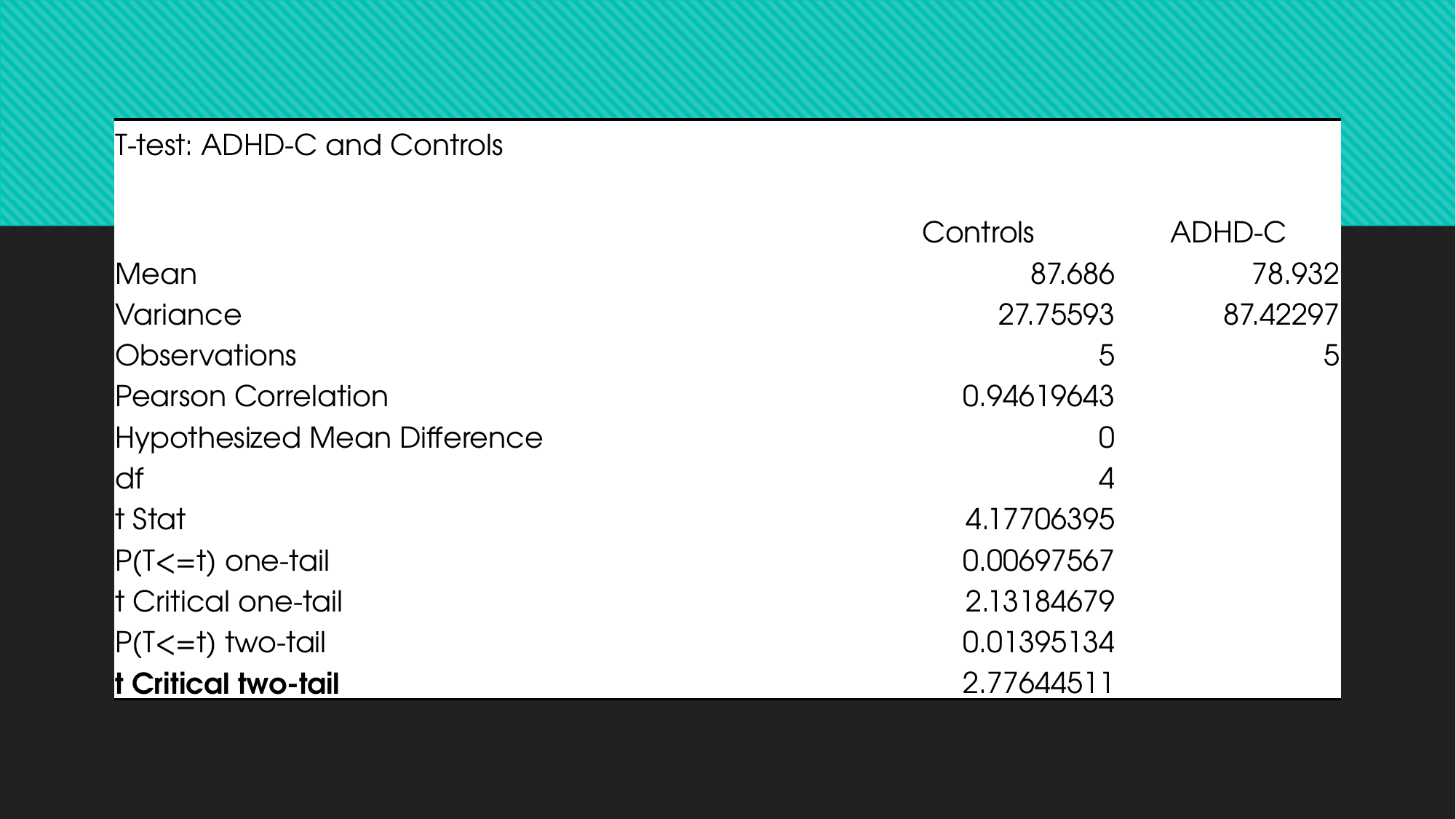

| T-test: ADHD-C and Controls |  |  |
| --- | --- | --- |
|  |  |  |
|  | Controls | ADHD-C |
| Mean | 87.686 | 78.932 |
| Variance | 27.75593 | 87.42297 |
| Observations | 5 | 5 |
| Pearson Correlation | 0.94619643 |  |
| Hypothesized Mean Difference | 0 |  |
| df | 4 |  |
| t Stat | 4.17706395 |  |
| P(T<=t) one-tail | 0.00697567 |  |
| t Critical one-tail | 2.13184679 |  |
| P(T<=t) two-tail | 0.01395134 |  |
| t Critical two-tail | 2.77644511 |  |